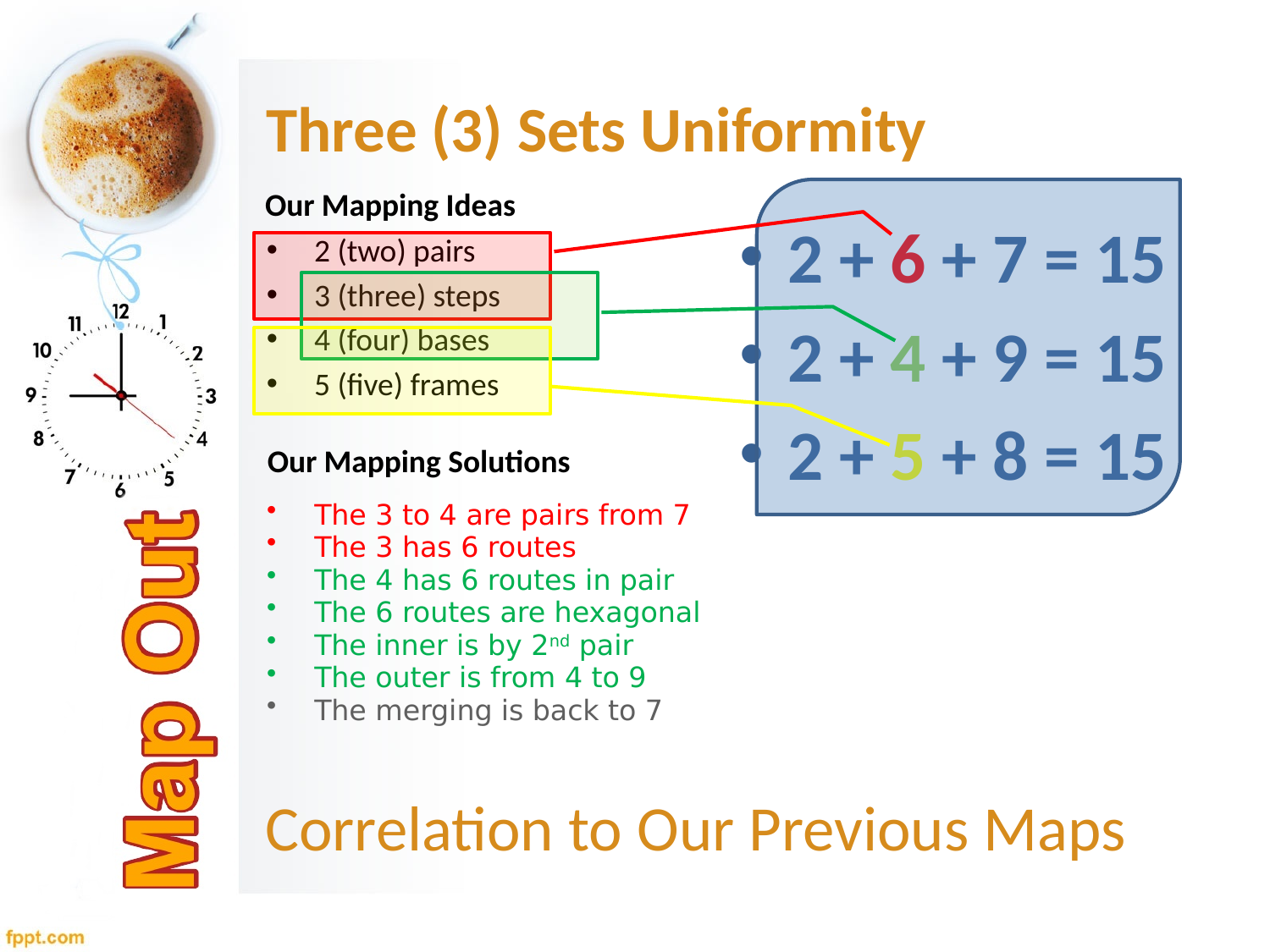

# Three (3) Sets Uniformity
Our Mapping Ideas

2 + 6 + 7 = 15
2 + 4 + 9 = 15
2 + 5 + 8 = 15

2 (two) pairs
3 (three) steps
4 (four) bases
5 (five) frames

Our Mapping Solutions
The 3 to 4 are pairs from 7
The 3 has 6 routes
The 4 has 6 routes in pair
The 6 routes are hexagonal
The inner is by 2nd pair
The outer is from 4 to 9
The merging is back to 7
Correlation to Our Previous Maps